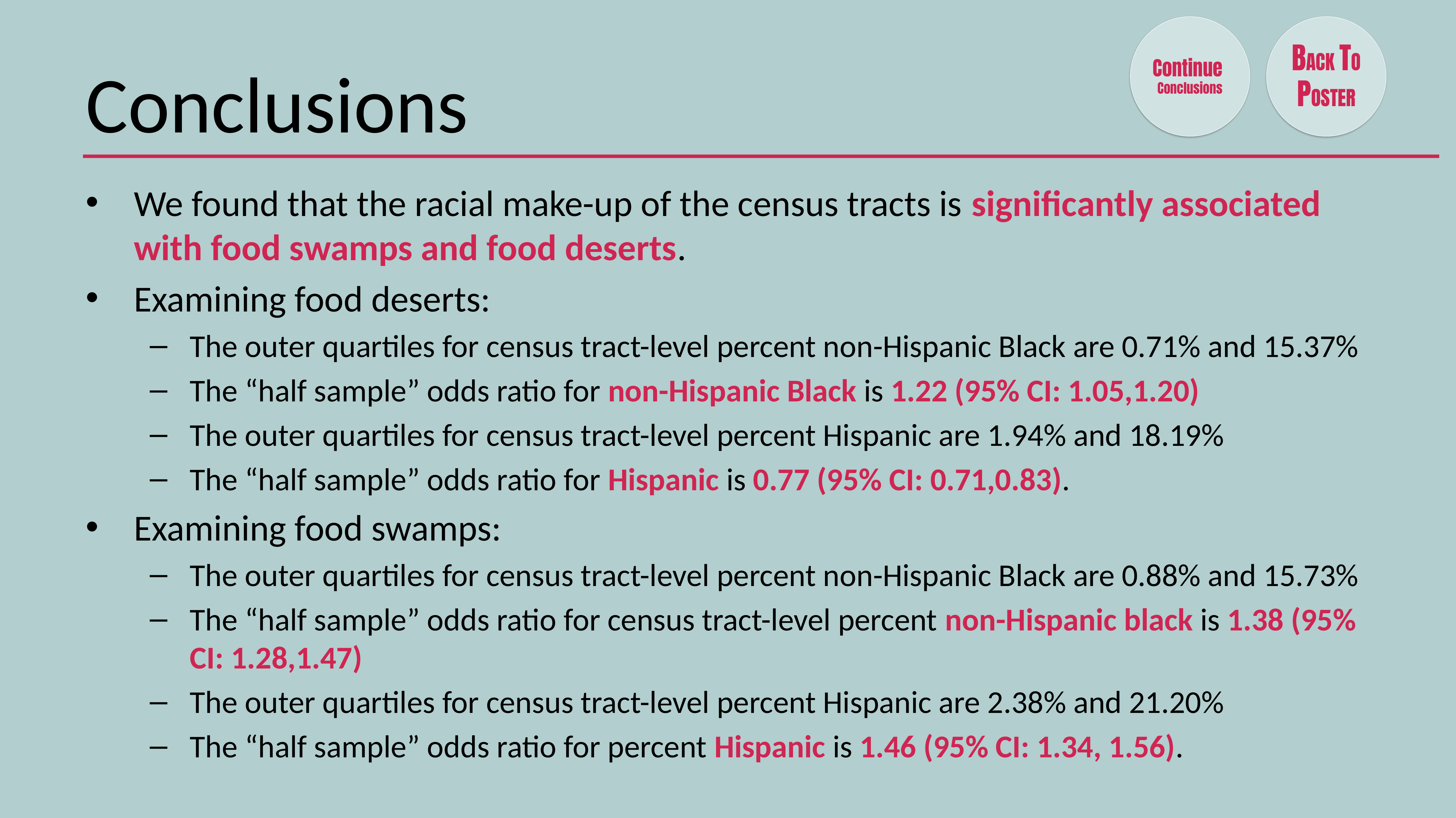

Continue  Conclusions
BACK TO POSTER
# Conclusions
We found that the racial make-up of the census tracts is significantly associated with food swamps and food deserts.
Examining food deserts:
The outer quartiles for census tract-level percent non-Hispanic Black are 0.71% and 15.37%
The “half sample” odds ratio for non-Hispanic Black is 1.22 (95% CI: 1.05,1.20)
The outer quartiles for census tract-level percent Hispanic are 1.94% and 18.19%
The “half sample” odds ratio for Hispanic is 0.77 (95% CI: 0.71,0.83).
Examining food swamps:
The outer quartiles for census tract-level percent non-Hispanic Black are 0.88% and 15.73%
The “half sample” odds ratio for census tract-level percent non-Hispanic black is 1.38 (95% CI: 1.28,1.47)
The outer quartiles for census tract-level percent Hispanic are 2.38% and 21.20%
The “half sample” odds ratio for percent Hispanic is 1.46 (95% CI: 1.34, 1.56).